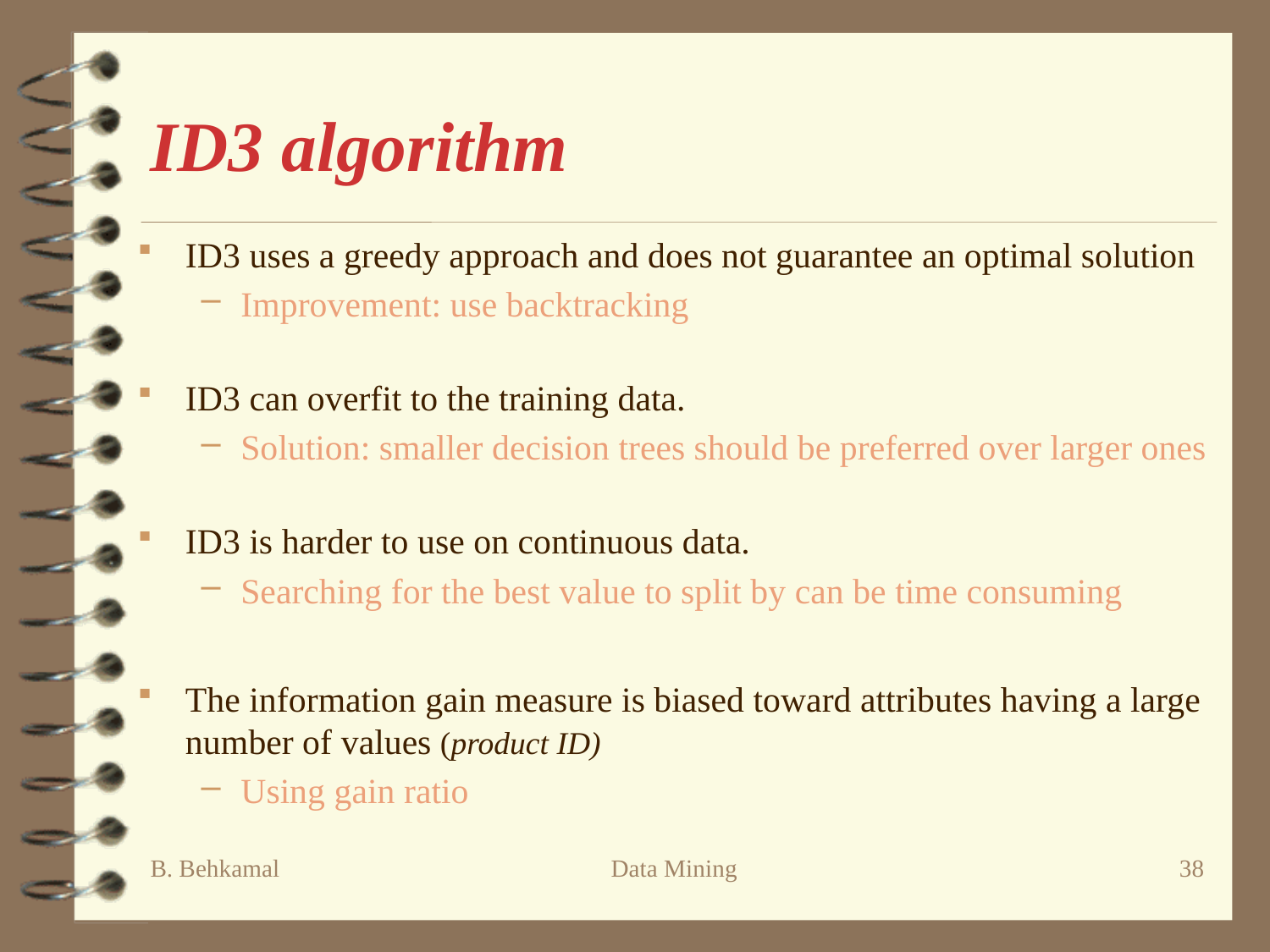

# ID3 algorithm
ID3 uses a greedy approach and does not guarantee an optimal solution
Improvement: use backtracking

ID3 can overfit to the training data.
Solution: smaller decision trees should be preferred over larger ones

ID3 is harder to use on continuous data.
Searching for the best value to split by can be time consuming

The information gain measure is biased toward attributes having a large number of values (product ID)
Using gain ratio
B. Behkamal
Data Mining
38